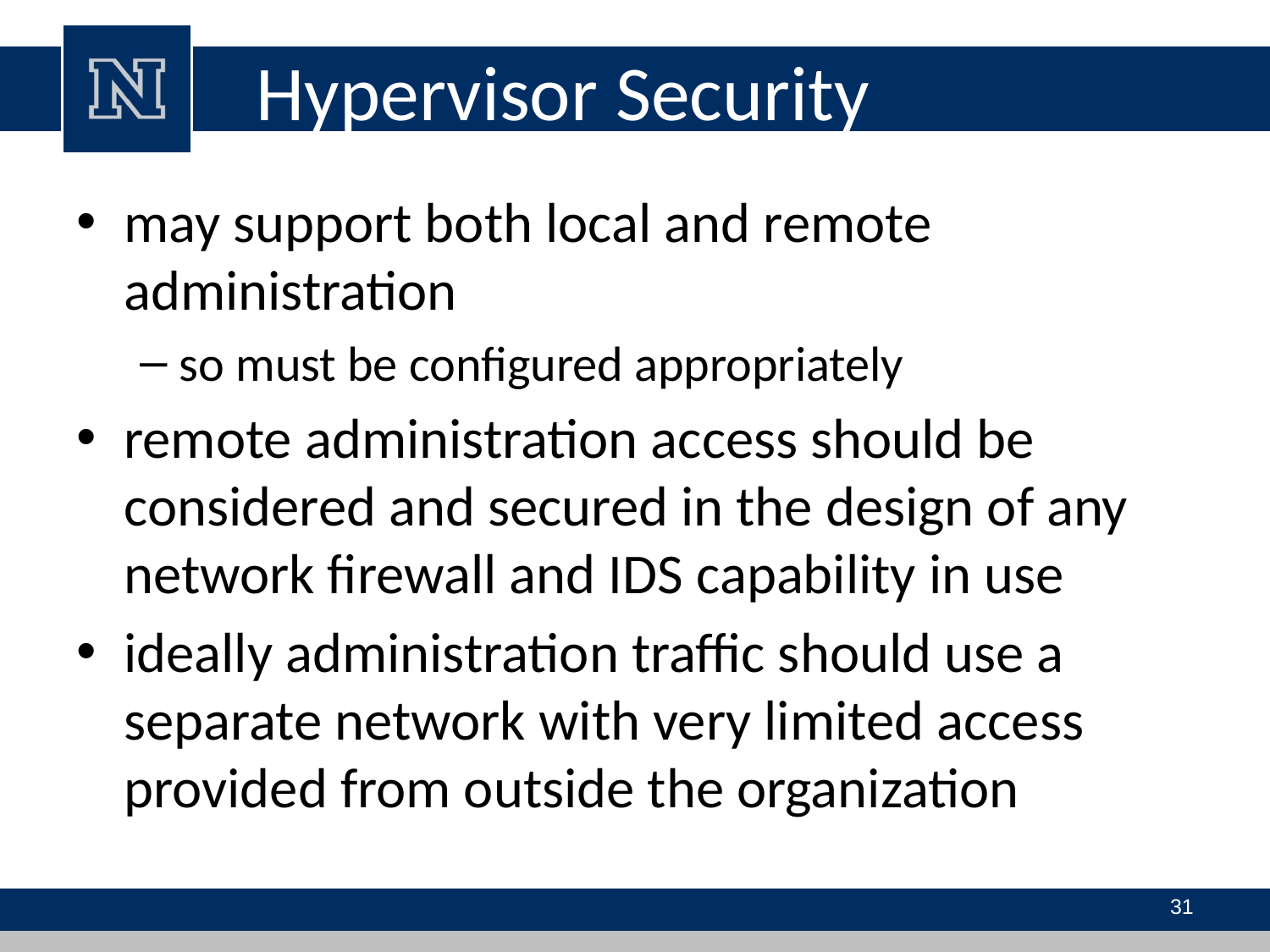

# Hypervisor Security
may support both local and remote administration
so must be configured appropriately
remote administration access should be considered and secured in the design of any network firewall and IDS capability in use
ideally administration traffic should use a separate network with very limited access provided from outside the organization
31